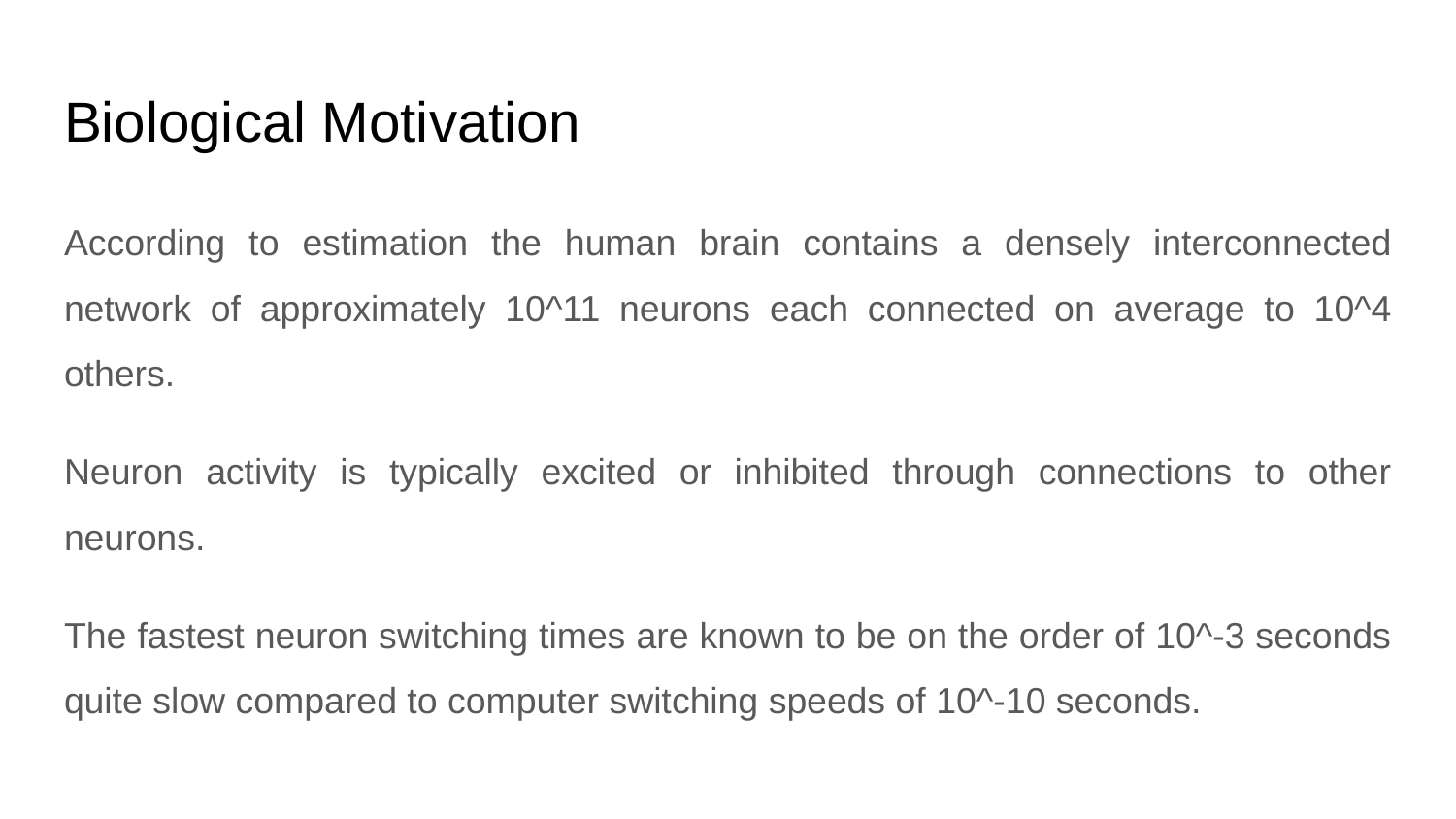

# Biological Motivation
According to estimation the human brain contains a densely interconnected network of approximately 10^11 neurons each connected on average to 10^4 others.
Neuron activity is typically excited or inhibited through connections to other neurons.
The fastest neuron switching times are known to be on the order of 10^-3 seconds quite slow compared to computer switching speeds of 10^-10 seconds.